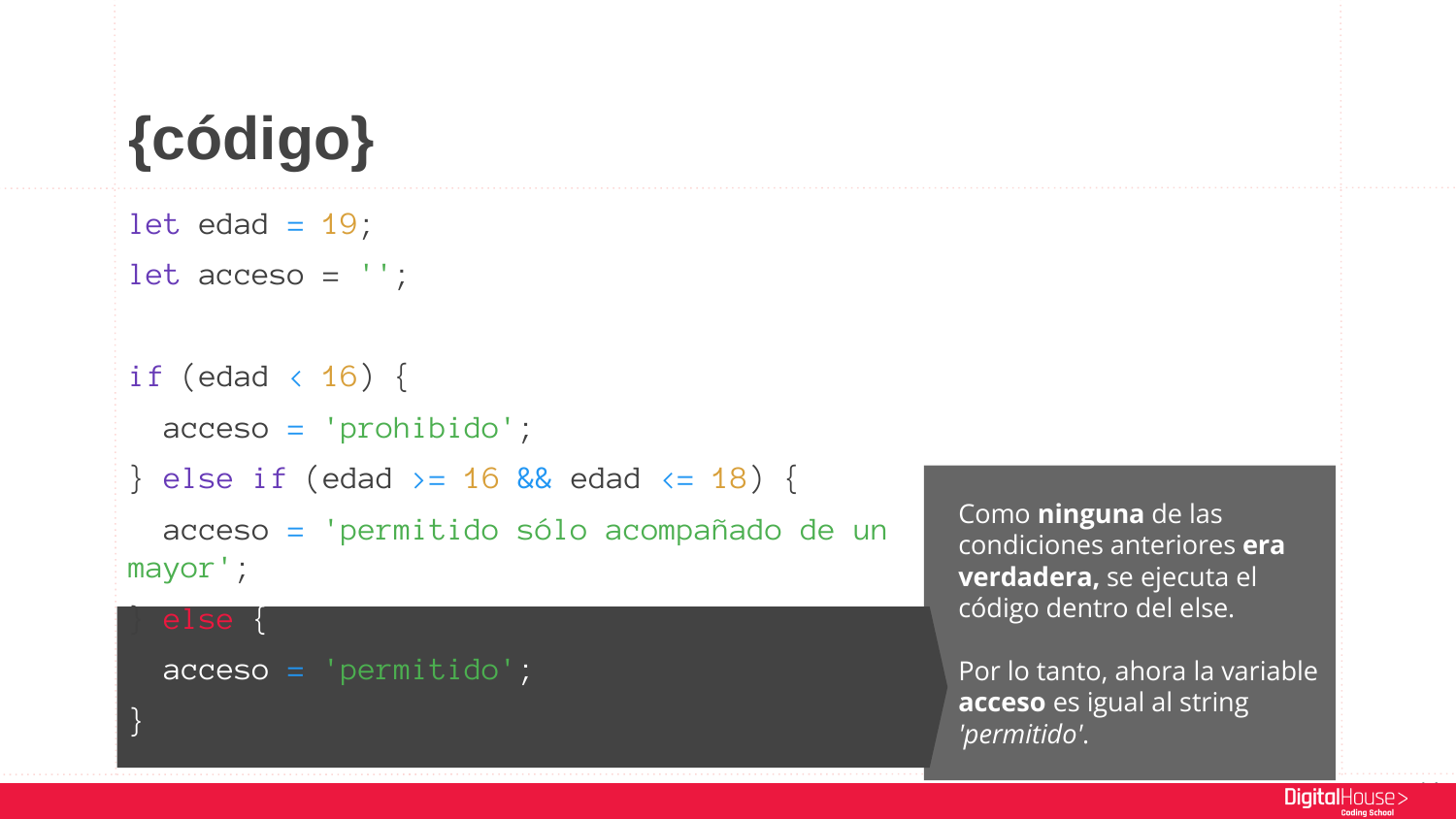

{código}
let edad = 19;
let acceso = '';

if (edad < 16) {
  acceso = 'prohibido';
} else if (edad >= 16 && edad <= 18) {
  acceso = 'permitido sólo acompañado de un mayor';
} else {
  acceso = 'permitido';
}
Como ninguna de las condiciones anteriores era verdadera, se ejecuta el código dentro del else.

Por lo tanto, ahora la variable acceso es igual al string 'permitido'.